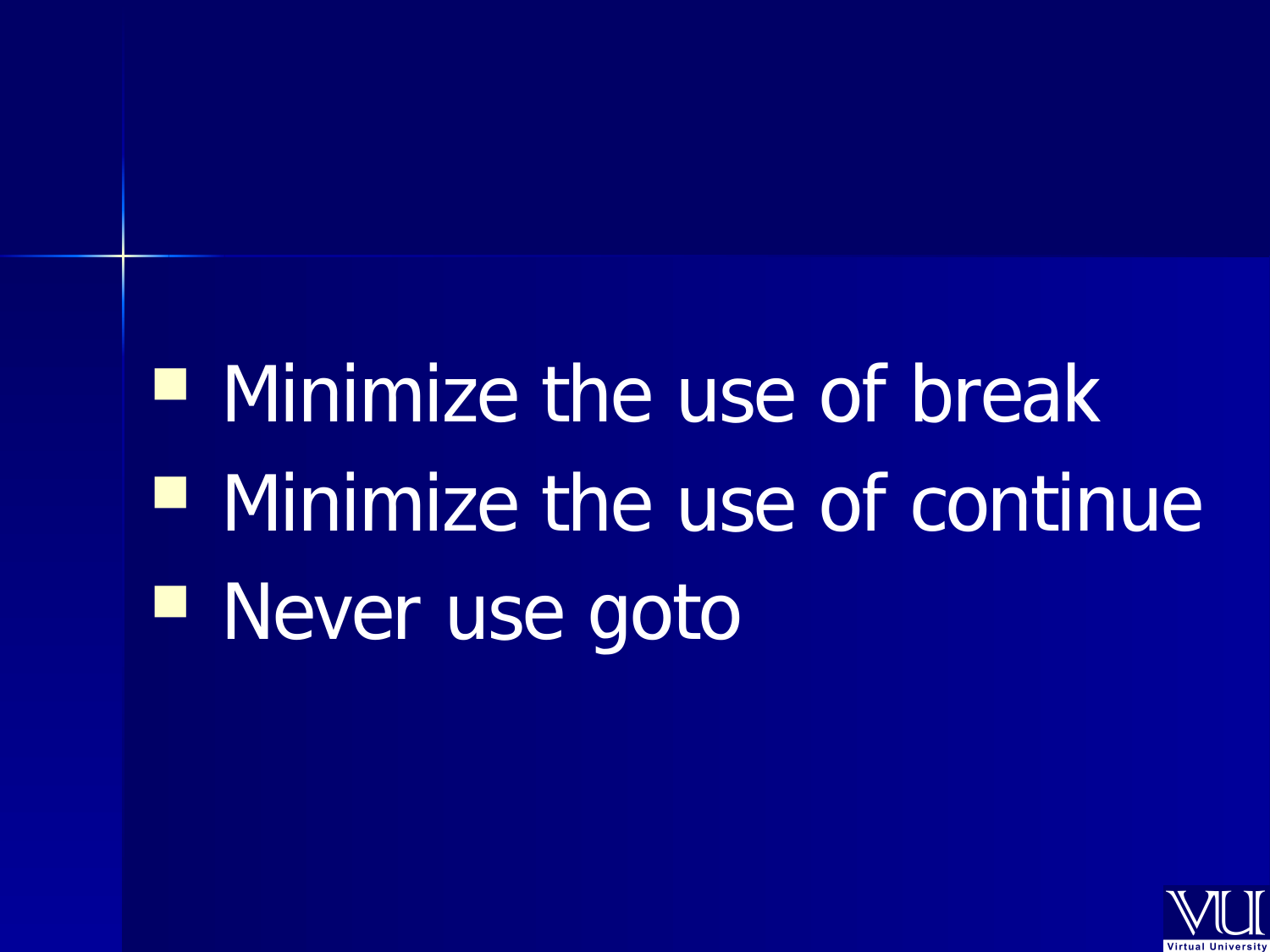

Minimize the use of break
 Minimize the use of continue
 Never use goto